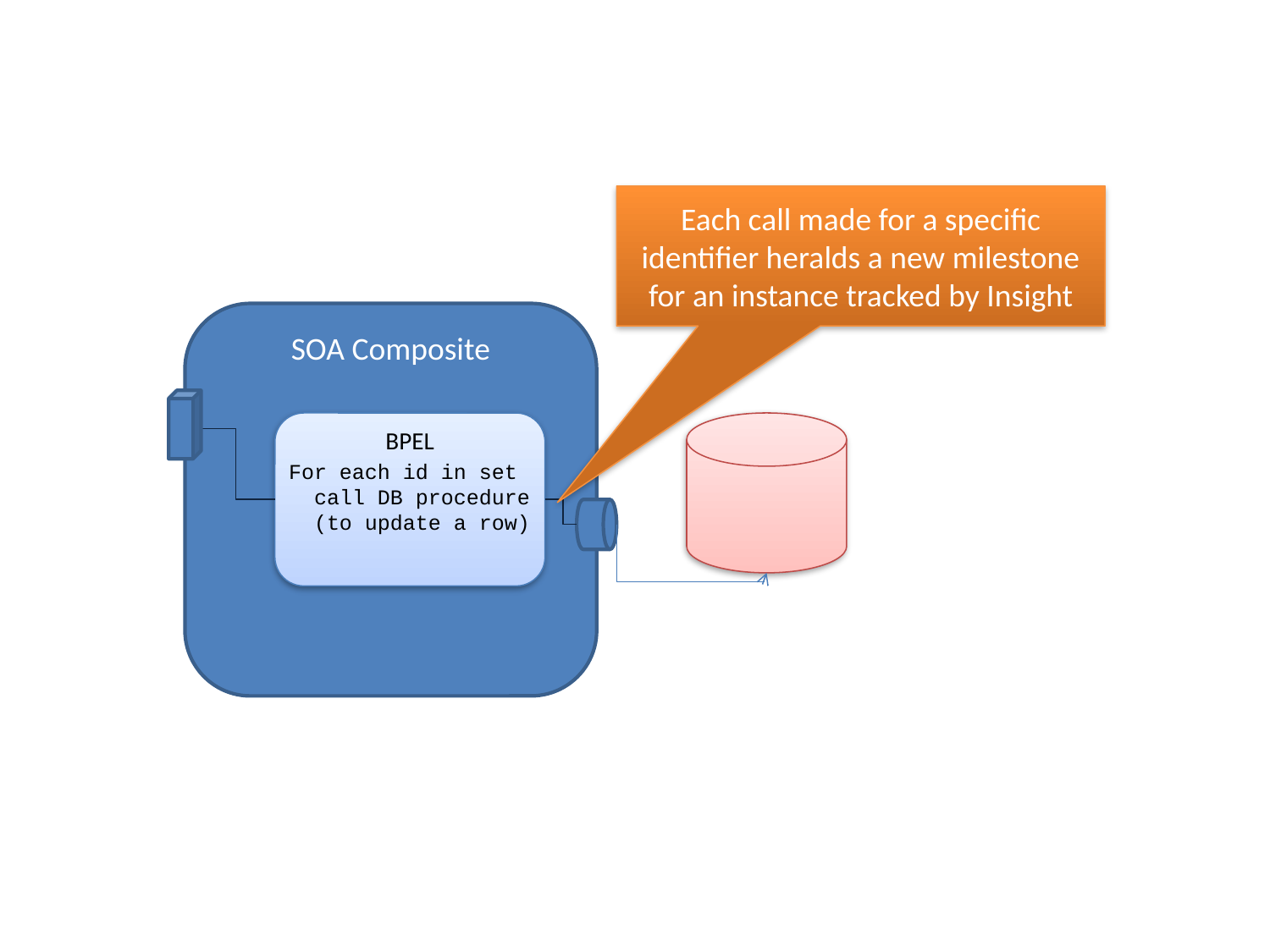

Each call made for a specific identifier heralds a new milestone for an instance tracked by Insight
SOA Composite

BPEL

For each id in set
  call DB procedure
  (to update a row)